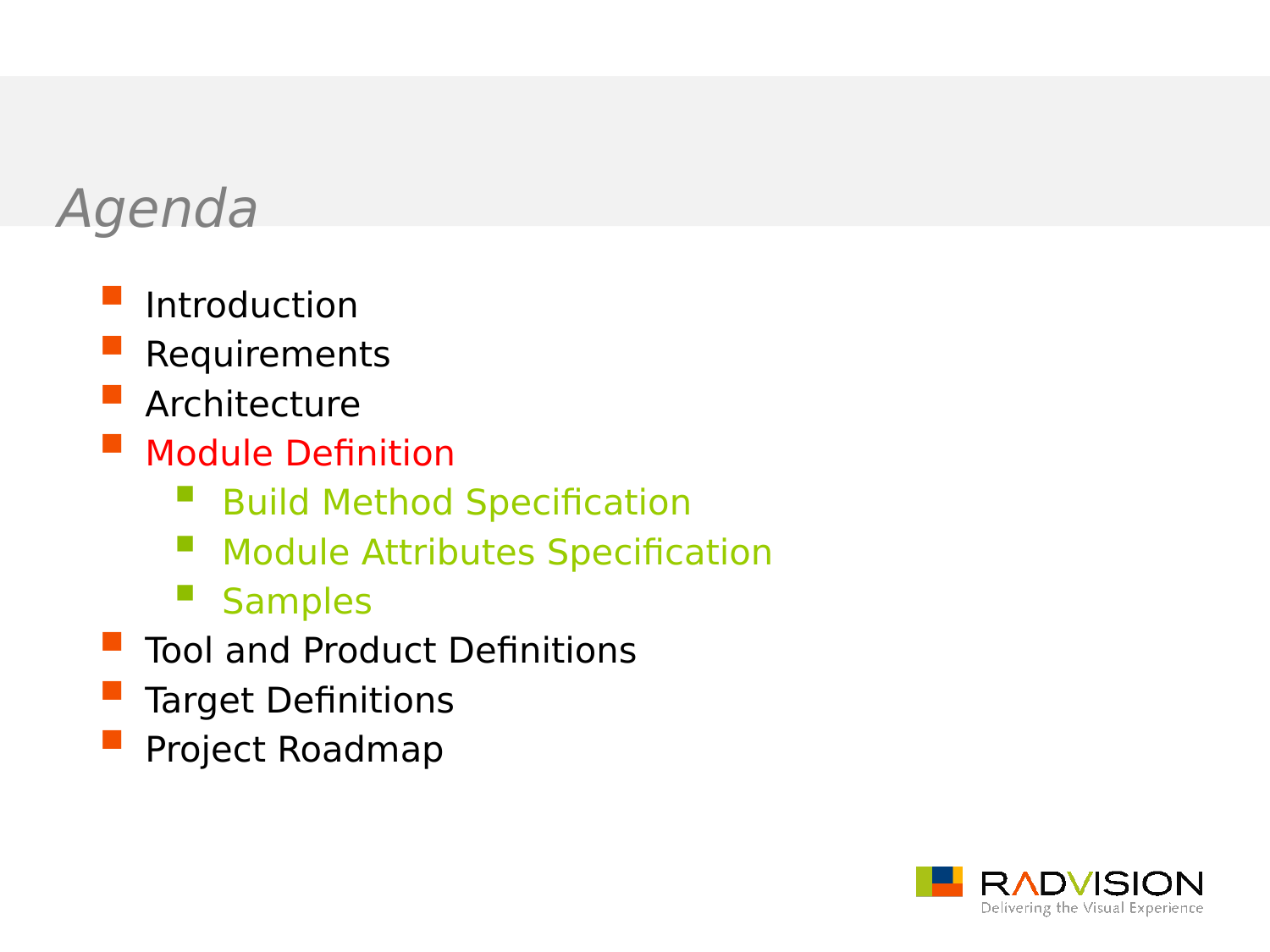

# Agenda
Introduction
Requirements
Architecture
Module Definition
Build Method Specification
Module Attributes Specification
Samples
Tool and Product Definitions
Target Definitions
Project Roadmap